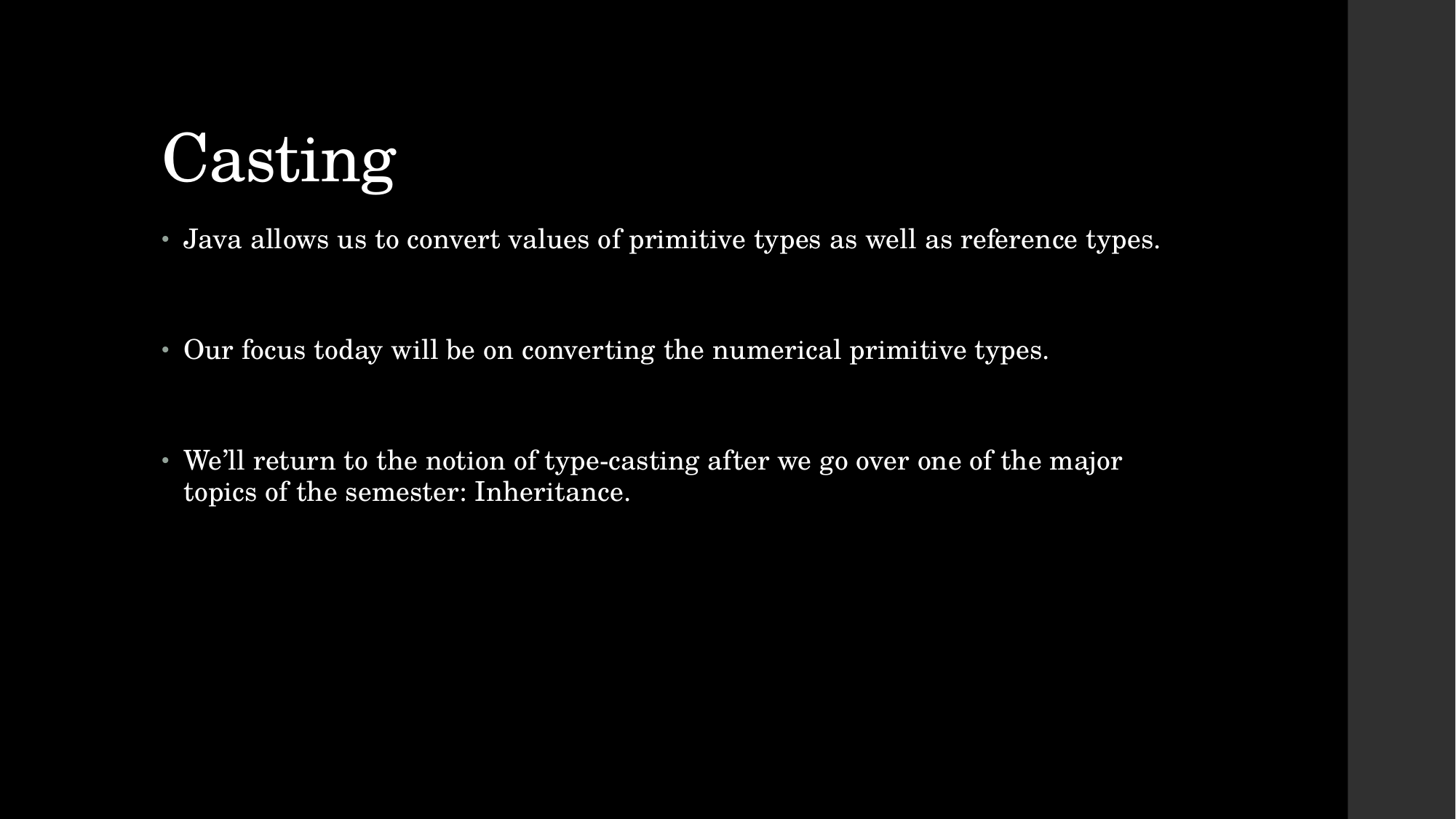

# Casting
Java allows us to convert values of primitive types as well as reference types.

Our focus today will be on converting the numerical primitive types.

We’ll return to the notion of type-casting after we go over one of the major topics of the semester: Inheritance.